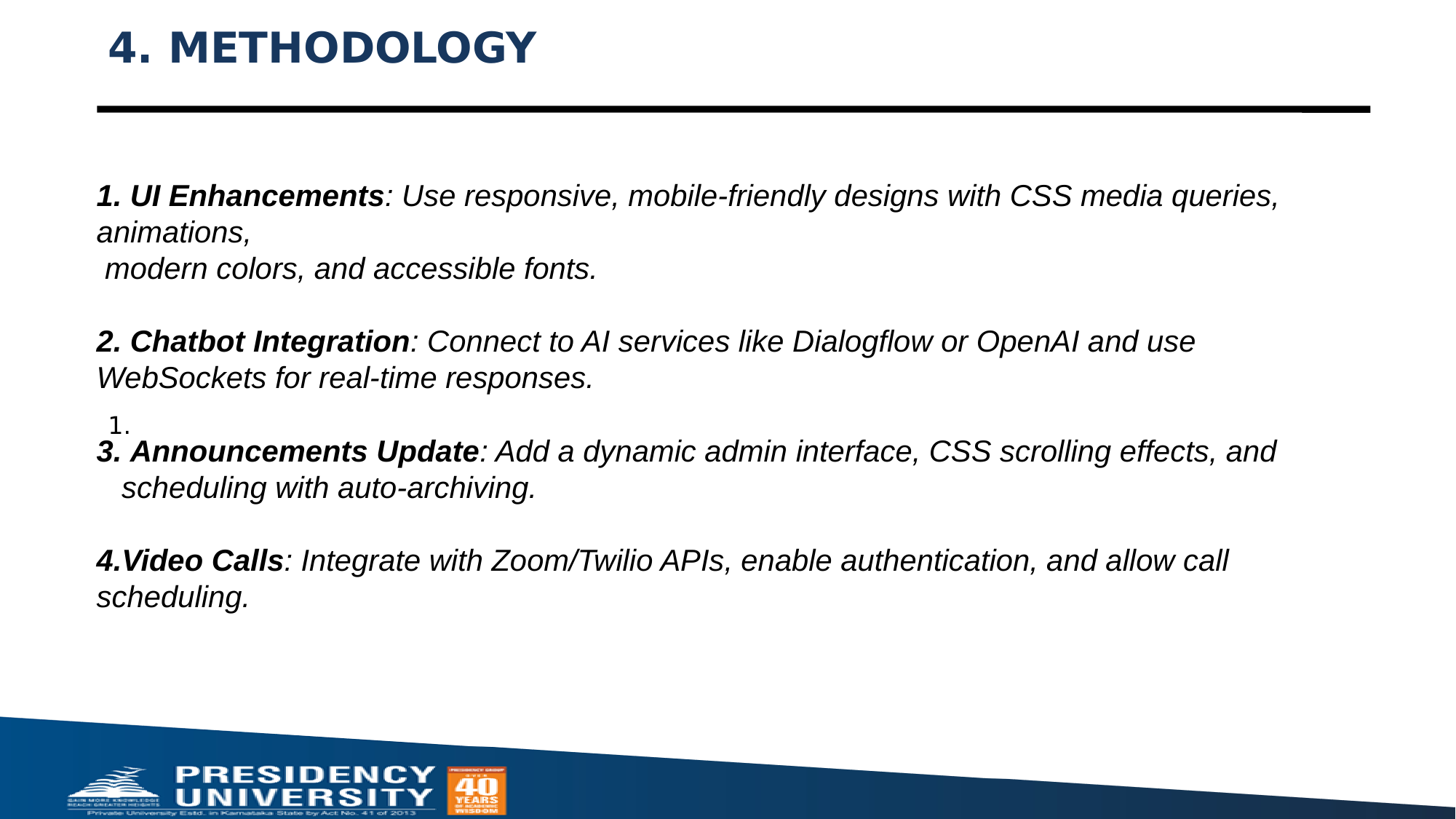

# 4. METHODOLOGY

 UI Enhancements: Use responsive, mobile-friendly designs with CSS media queries, animations,
 modern colors, and accessible fonts.

 Chatbot Integration: Connect to AI services like Dialogflow or OpenAI and use WebSockets for real-time responses.

 Announcements Update: Add a dynamic admin interface, CSS scrolling effects, and
   scheduling with auto-archiving.

Video Calls: Integrate with Zoom/Twilio APIs, enable authentication, and allow call scheduling.

1.